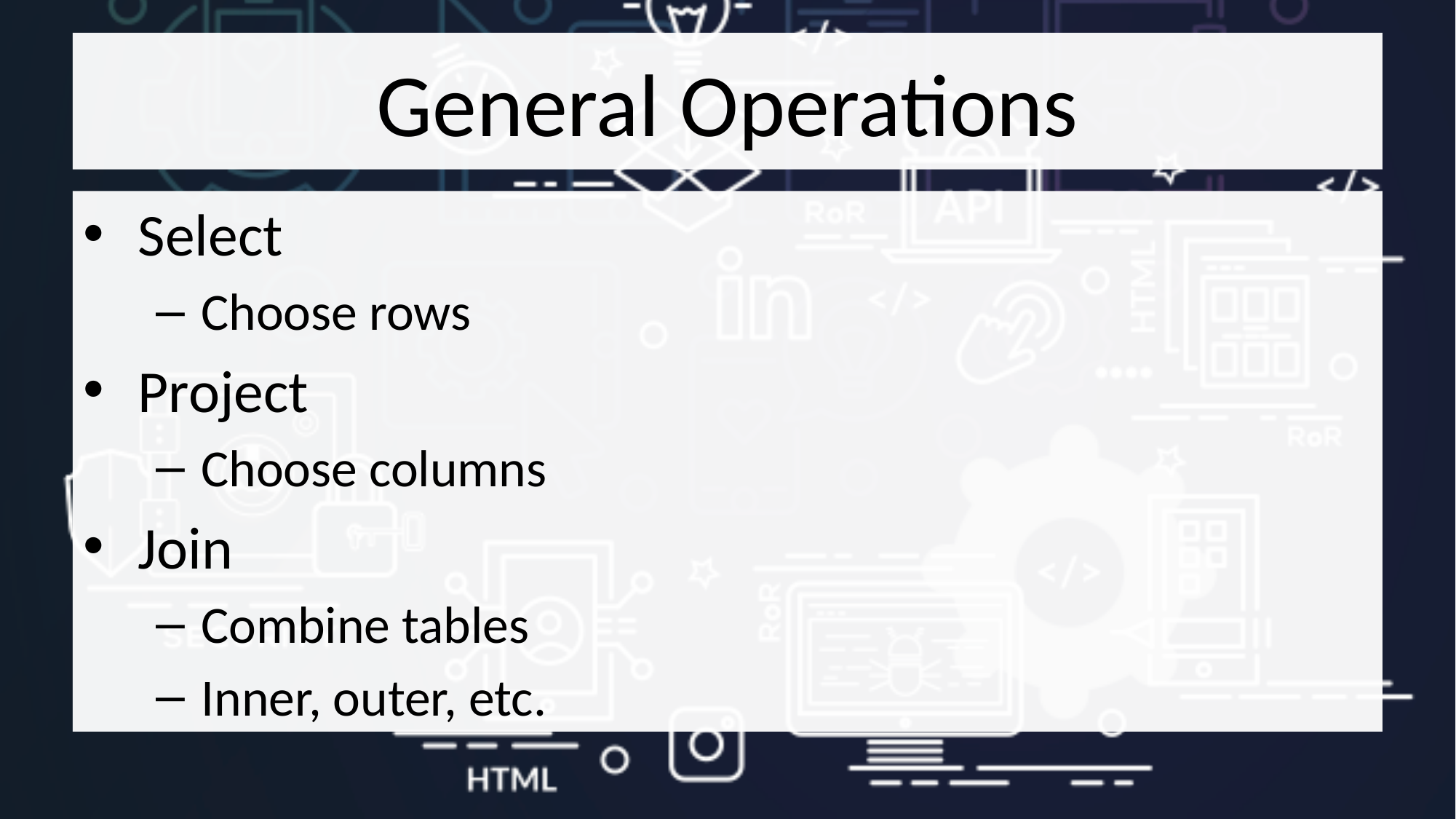

# General Operations
Select
Choose rows
Project
Choose columns
Join
Combine tables
Inner, outer, etc.